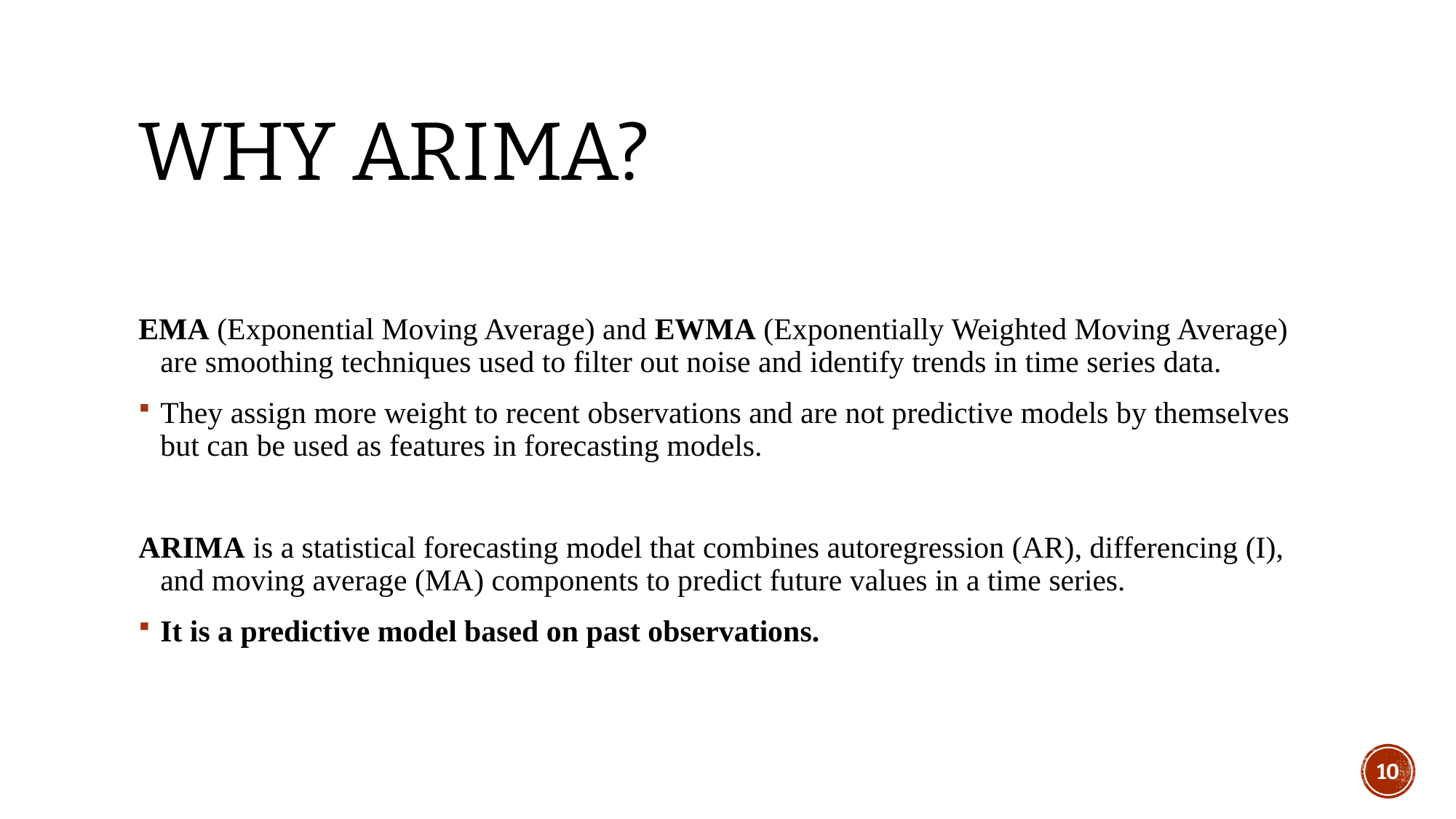

# WHY ARIMA?

EMA (Exponential Moving Average) and EWMA (Exponentially Weighted Moving Average) are smoothing techniques used to filter out noise and identify trends in time series data.
They assign more weight to recent observations and are not predictive models by themselves but can be used as features in forecasting models.

ARIMA is a statistical forecasting model that combines autoregression (AR), differencing (I), and moving average (MA) components to predict future values in a time series.
It is a predictive model based on past observations.

10